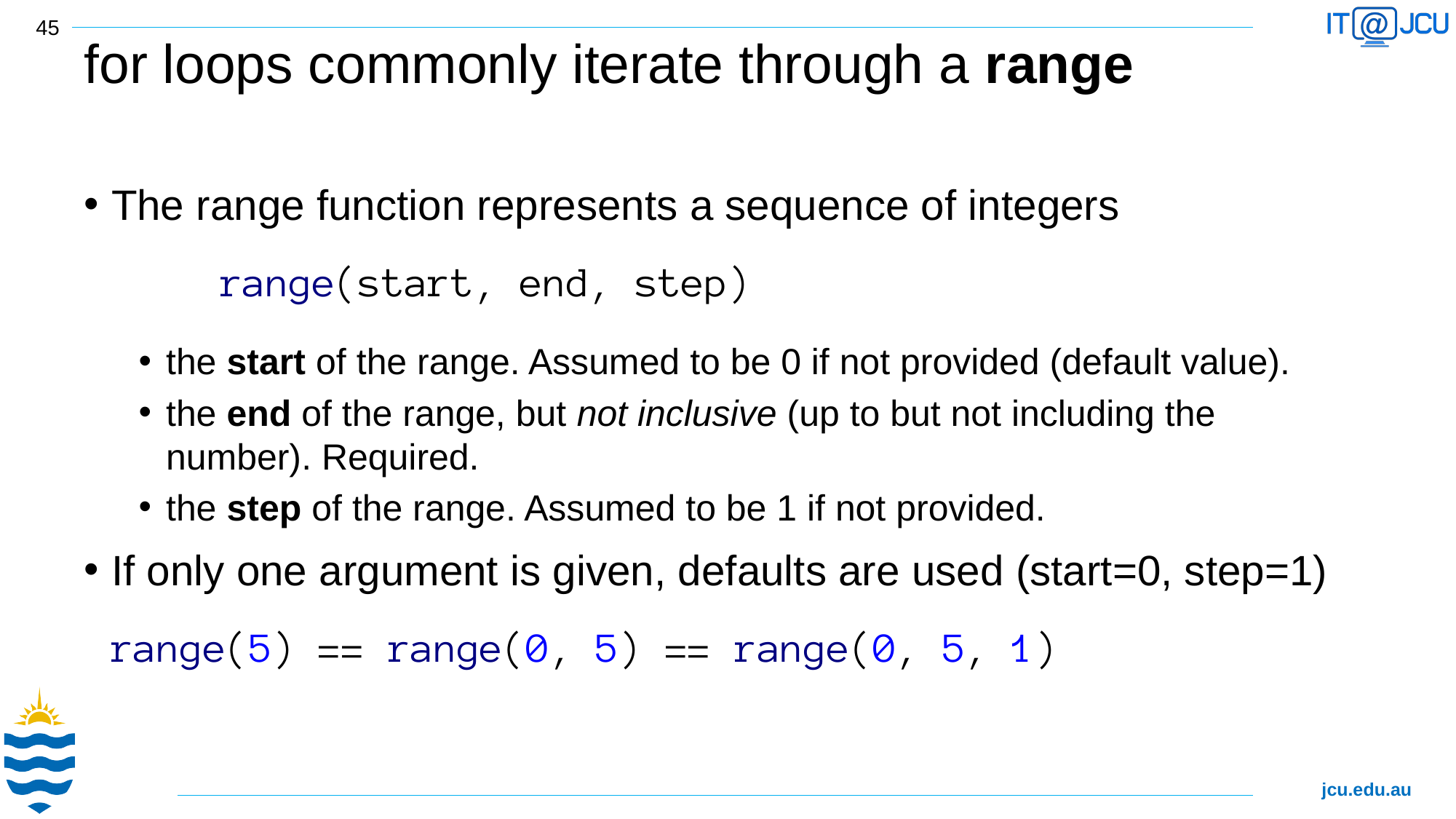

45
# for loops commonly iterate through a range
The range function represents a sequence of integers
	range(start, end, step)
the start of the range. Assumed to be 0 if not provided (default value).
the end of the range, but not inclusive (up to but not including the number). Required.
the step of the range. Assumed to be 1 if not provided.
If only one argument is given, defaults are used (start=0, step=1)
range(5) == range(0, 5) == range(0, 5, 1)